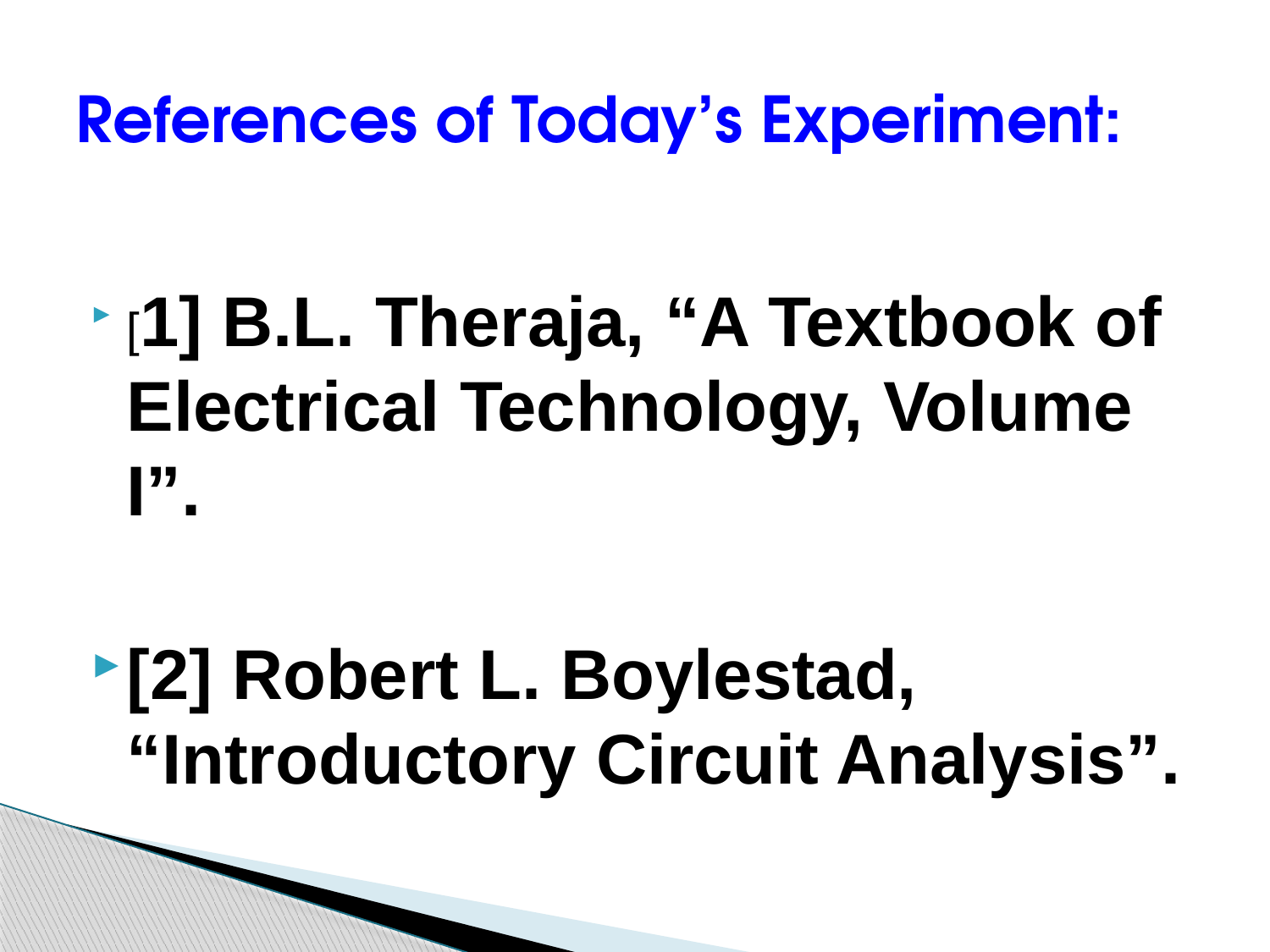

# References of Today’s Experiment:

[1] B.L. Theraja, “A Textbook of Electrical Technology, Volume I”.

[2] Robert L. Boylestad, “Introductory Circuit Analysis”.